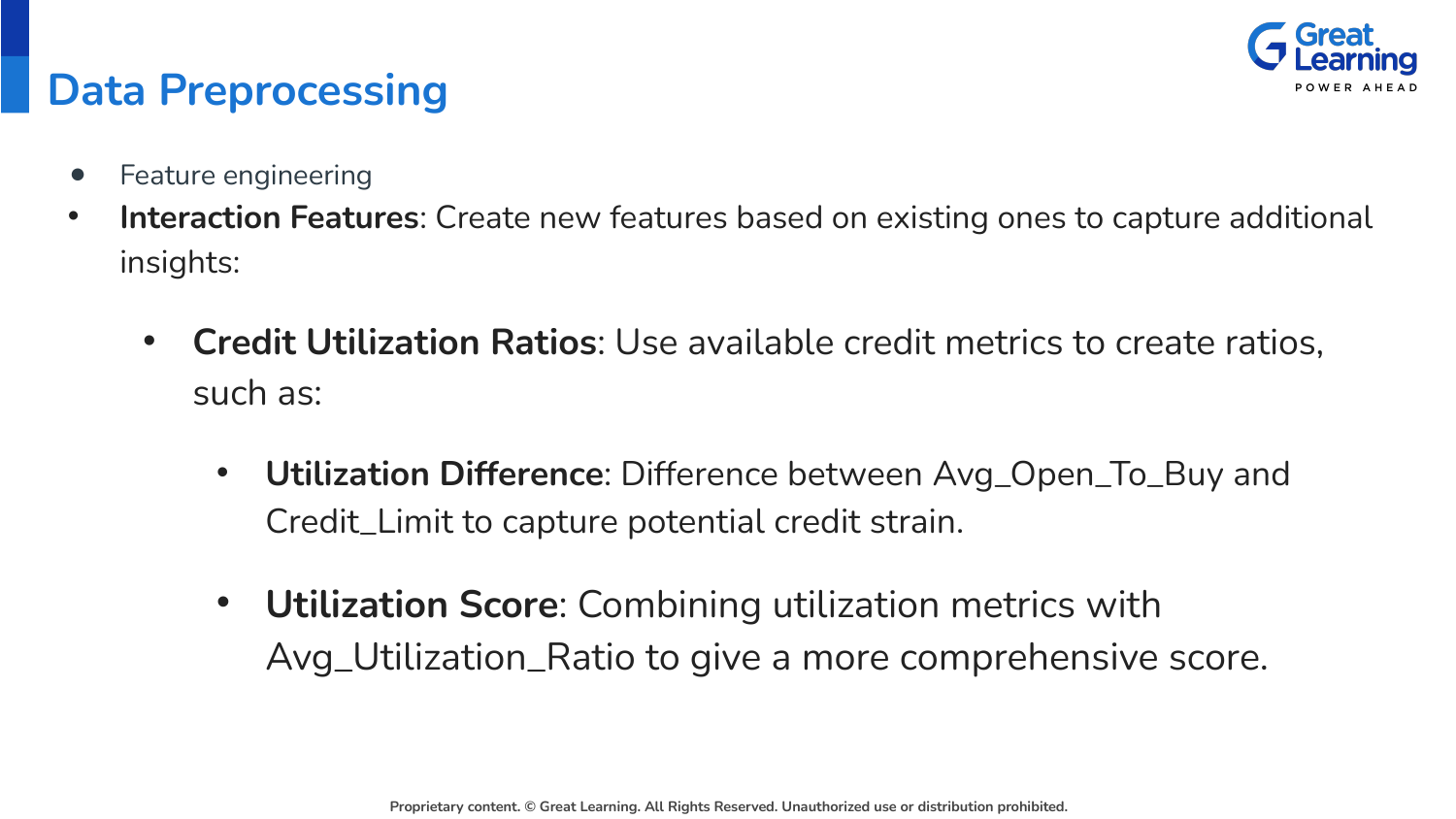

# Data Preprocessing
Feature engineering
Interaction Features: Create new features based on existing ones to capture additional insights:
Credit Utilization Ratios: Use available credit metrics to create ratios, such as:
Utilization Difference: Difference between Avg_Open_To_Buy and Credit_Limit to capture potential credit strain.
Utilization Score: Combining utilization metrics with Avg_Utilization_Ratio to give a more comprehensive score.

Note: You can use more than one slide if needed